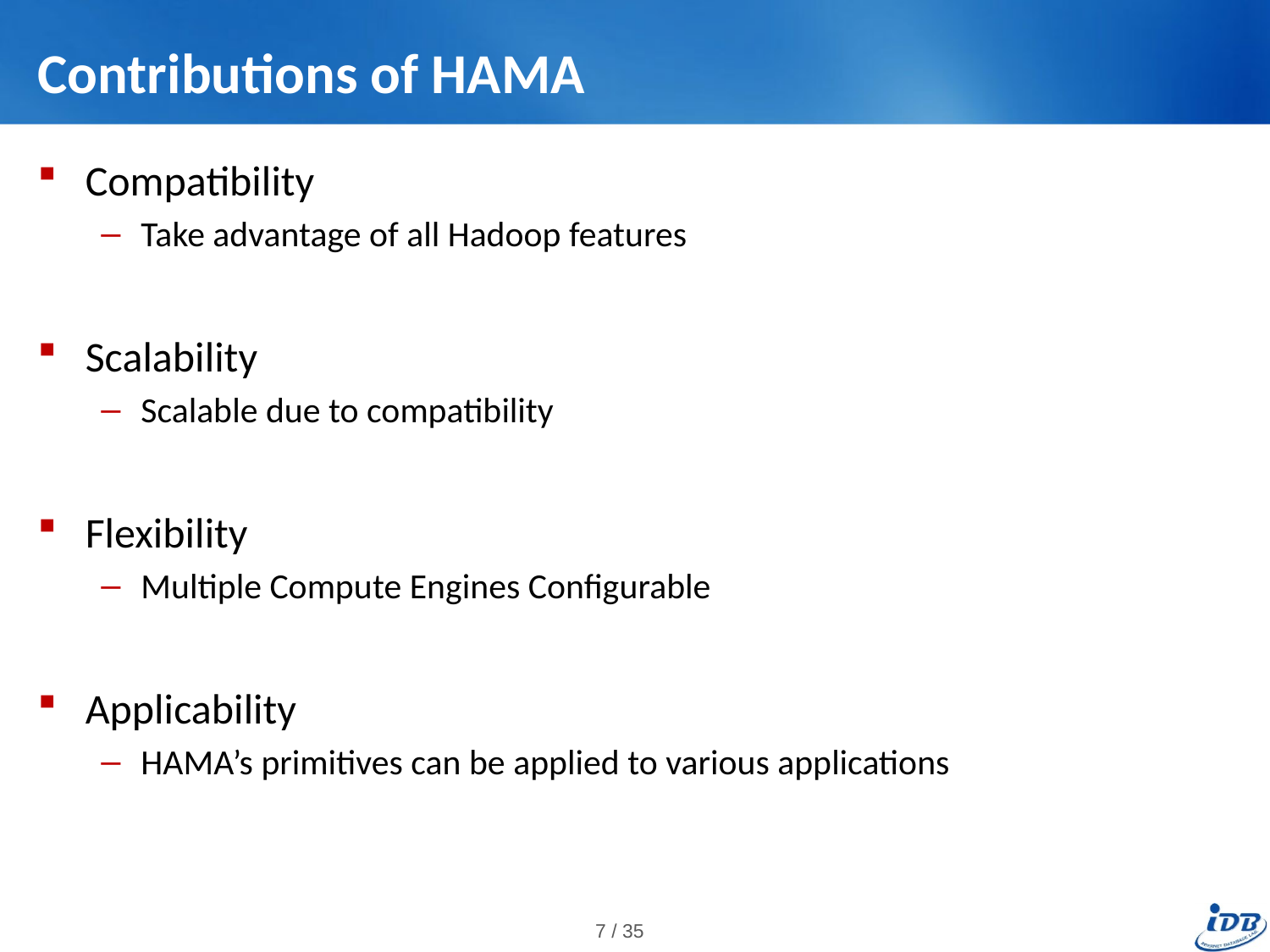

# Contributions of HAMA
Compatibility
Take advantage of all Hadoop features

Scalability
Scalable due to compatibility

Flexibility
Multiple Compute Engines Configurable

Applicability
HAMA’s primitives can be applied to various applications